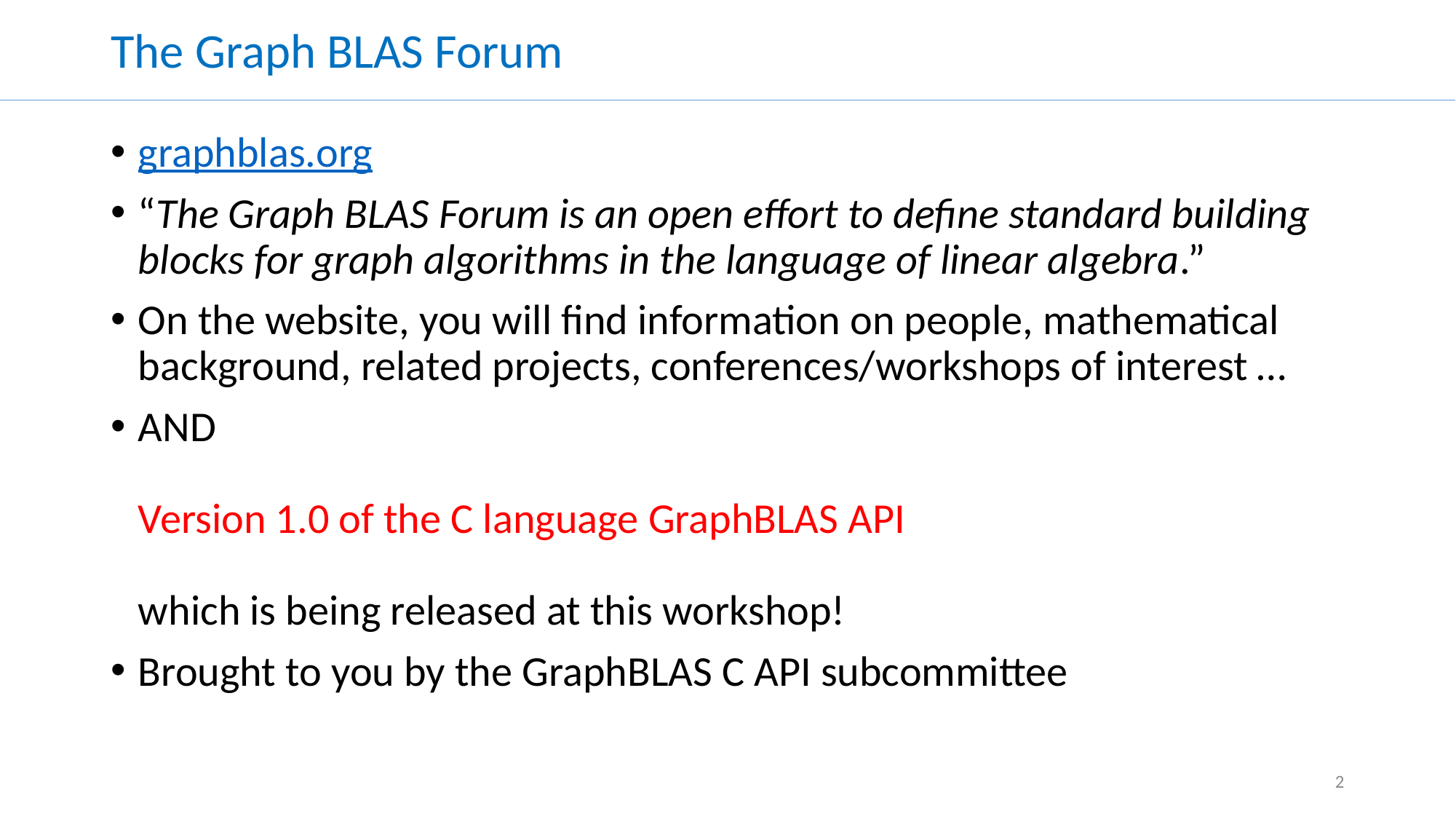

# The Graph BLAS Forum
graphblas.org
“The Graph BLAS Forum is an open effort to define standard building blocks for graph algorithms in the language of linear algebra.”
On the website, you will find information on people, mathematical background, related projects, conferences/workshops of interest …
AND
Version 1.0 of the C language GraphBLAS API
which is being released at this workshop!
Brought to you by the GraphBLAS C API subcommittee

2